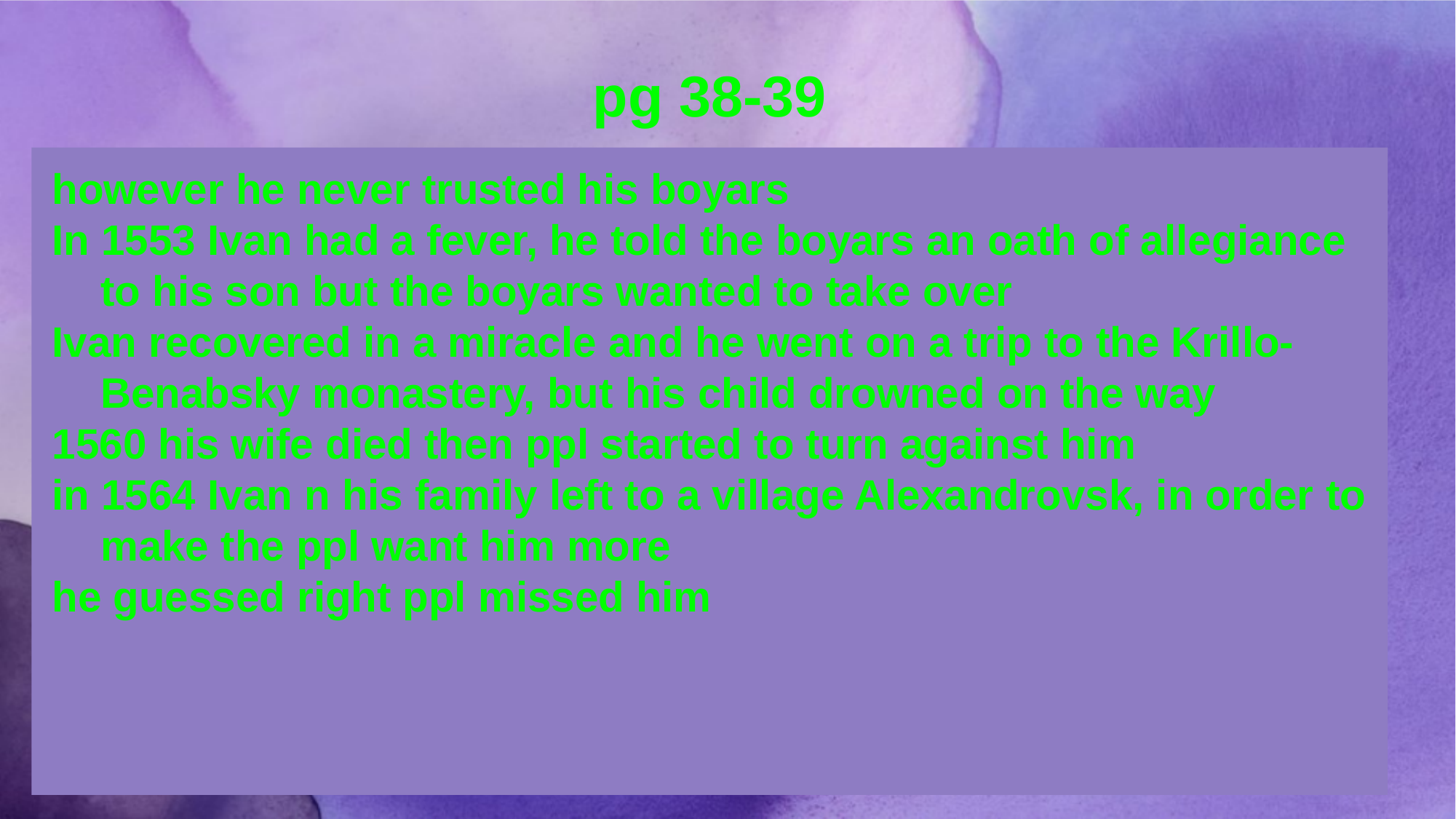

# pg 38-39
however he never trusted his boyars
In 1553 Ivan had a fever, he told the boyars an oath of allegiance to his son but the boyars wanted to take over
Ivan recovered in a miracle and he went on a trip to the Krillo- Benabsky monastery, but his child drowned on the way
1560 his wife died then ppl started to turn against him
in 1564 Ivan n his family left to a village Alexandrovsk, in order to make the ppl want him more
he guessed right ppl missed him